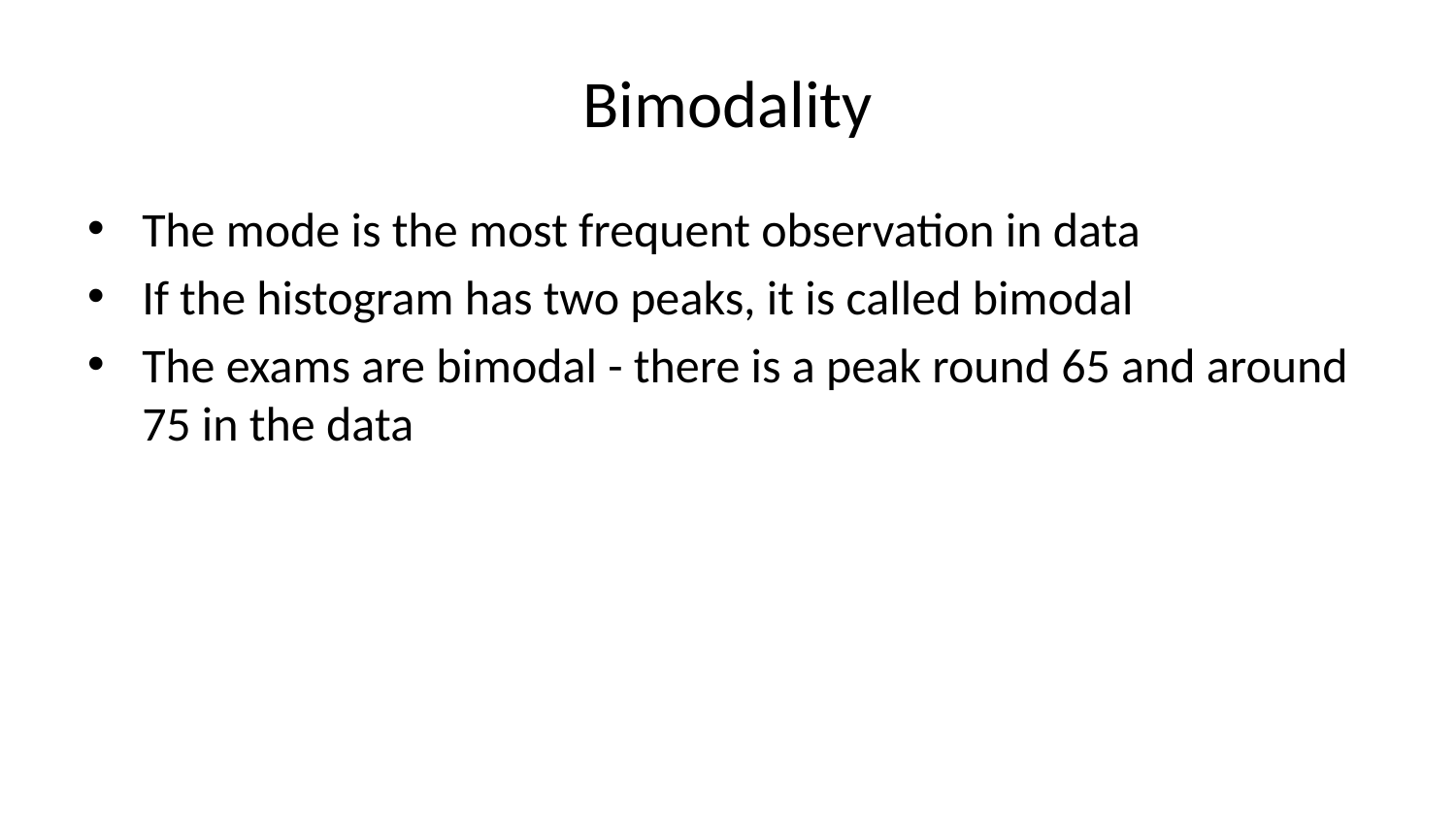

# Bimodality
The mode is the most frequent observation in data
If the histogram has two peaks, it is called bimodal
The exams are bimodal - there is a peak round 65 and around 75 in the data